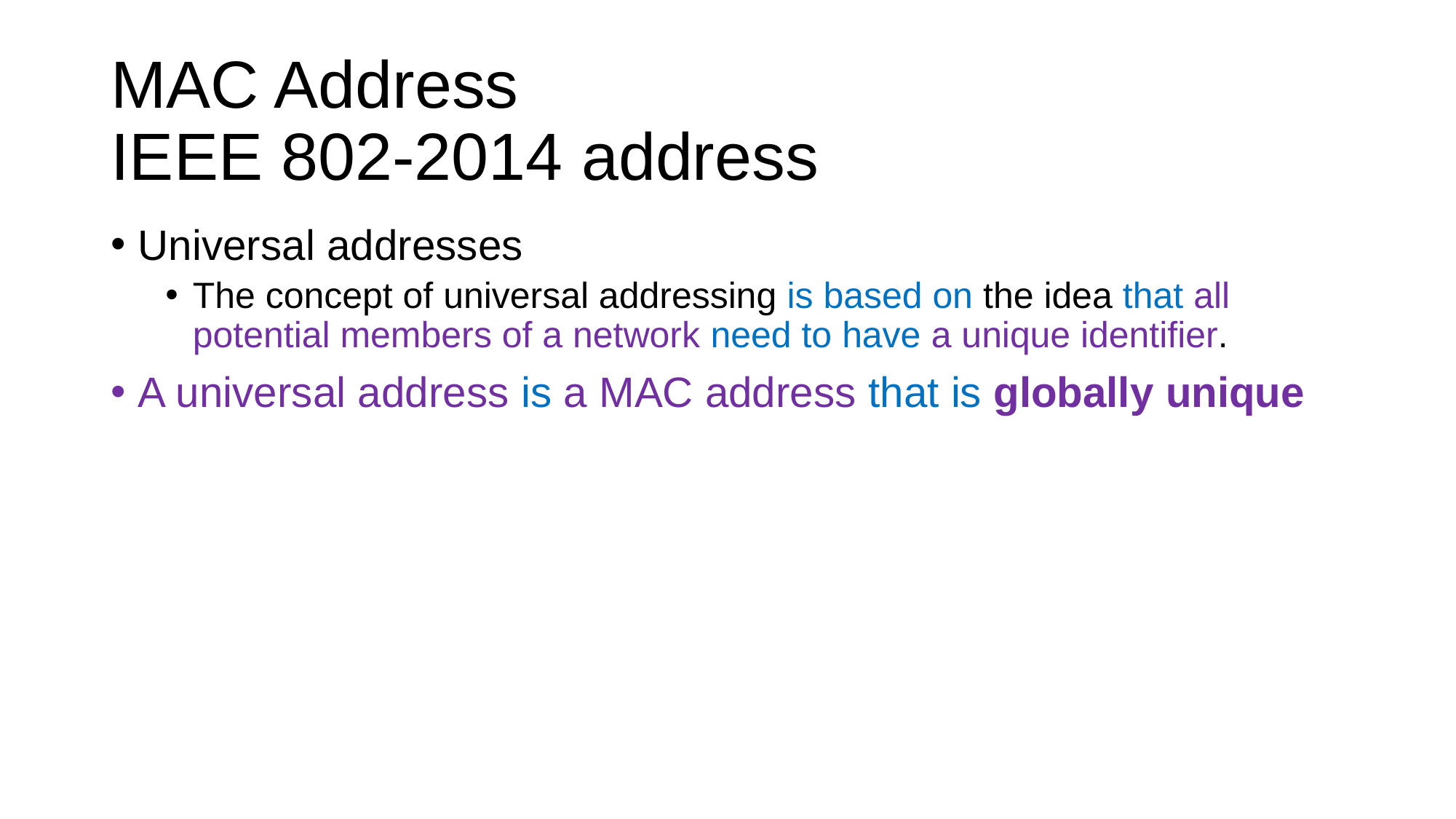

# MAC Address IEEE 802-2014 address
Universal addresses
The concept of universal addressing is based on the idea that all potential members of a network need to have a unique identifier.
A universal address is a MAC address that is globally unique